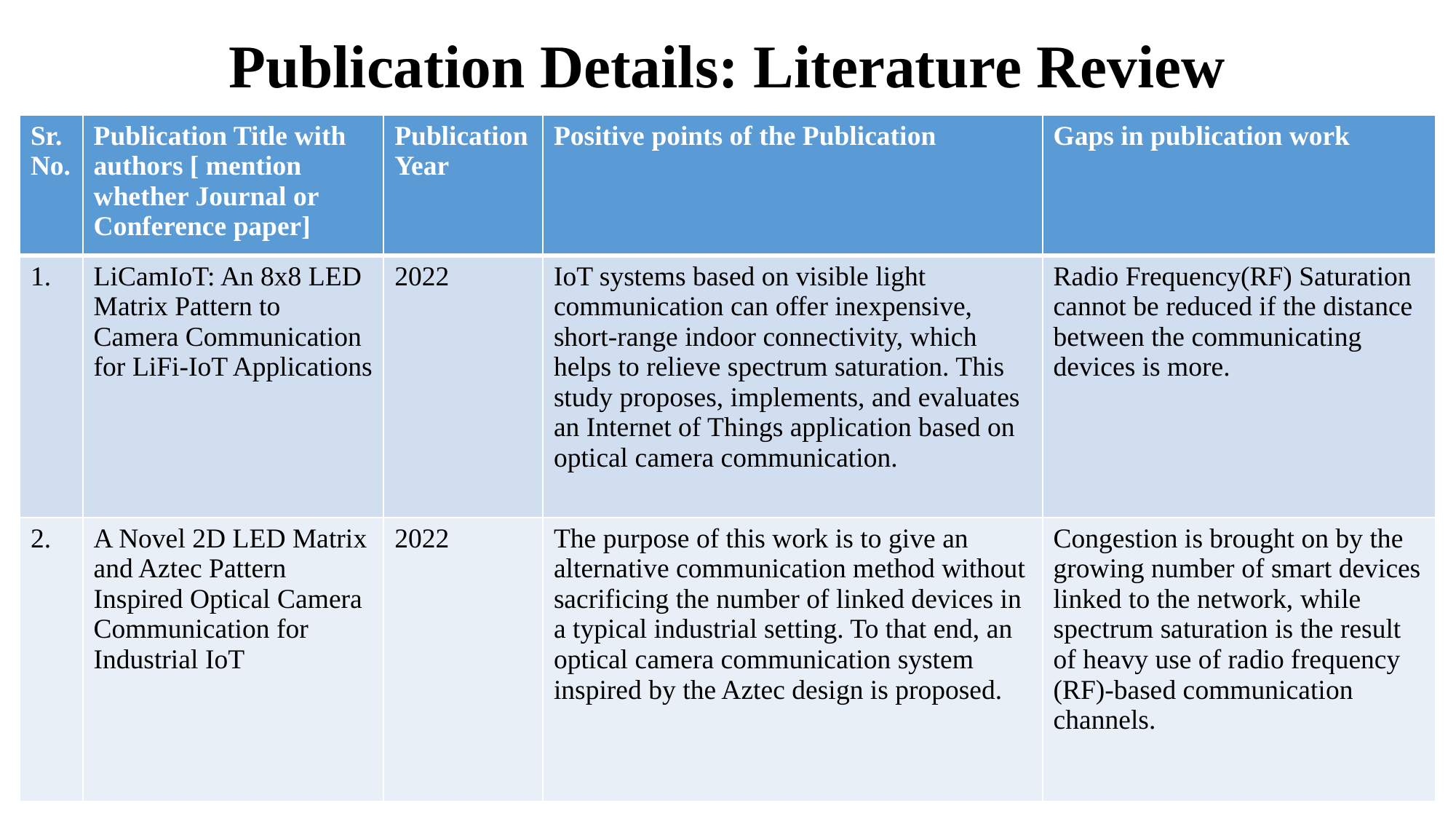

# Publication Details: Literature Review
| Sr. No. | Publication Title with authors [ mention whether Journal or Conference paper] | Publication Year | Positive points of the Publication | Gaps in publication work |
| --- | --- | --- | --- | --- |
| 1. | LiCamIoT: An 8x8 LED Matrix Pattern to Camera Communication for LiFi-IoT Applications | 2022 | IoT systems based on visible light communication can offer inexpensive, short-range indoor connectivity, which helps to relieve spectrum saturation. This study proposes, implements, and evaluates an Internet of Things application based on optical camera communication. | Radio Frequency(RF) Saturation cannot be reduced if the distance between the communicating devices is more. |
| 2. | A Novel 2D LED Matrix and Aztec Pattern Inspired Optical Camera Communication for Industrial IoT | 2022 | The purpose of this work is to give an alternative communication method without sacrificing the number of linked devices in a typical industrial setting. To that end, an optical camera communication system inspired by the Aztec design is proposed. | Congestion is brought on by the growing number of smart devices linked to the network, while spectrum saturation is the result of heavy use of radio frequency (RF)-based communication channels. |
10/31/2023
26